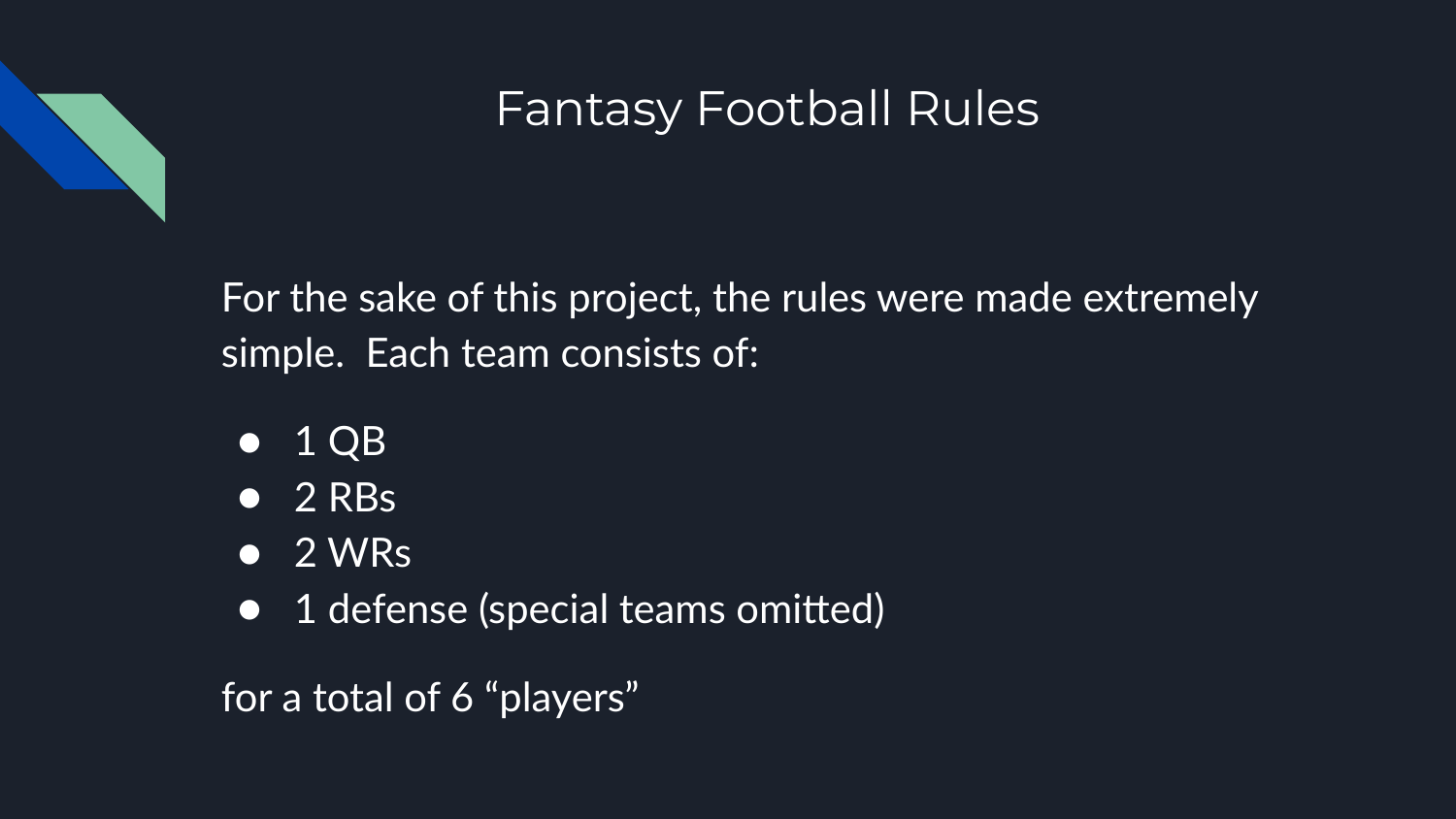

# Fantasy Football Rules
For the sake of this project, the rules were made extremely simple.  Each team consists of:
1 QB
2 RBs
2 WRs
1 defense (special teams omitted)
for a total of 6 “players”